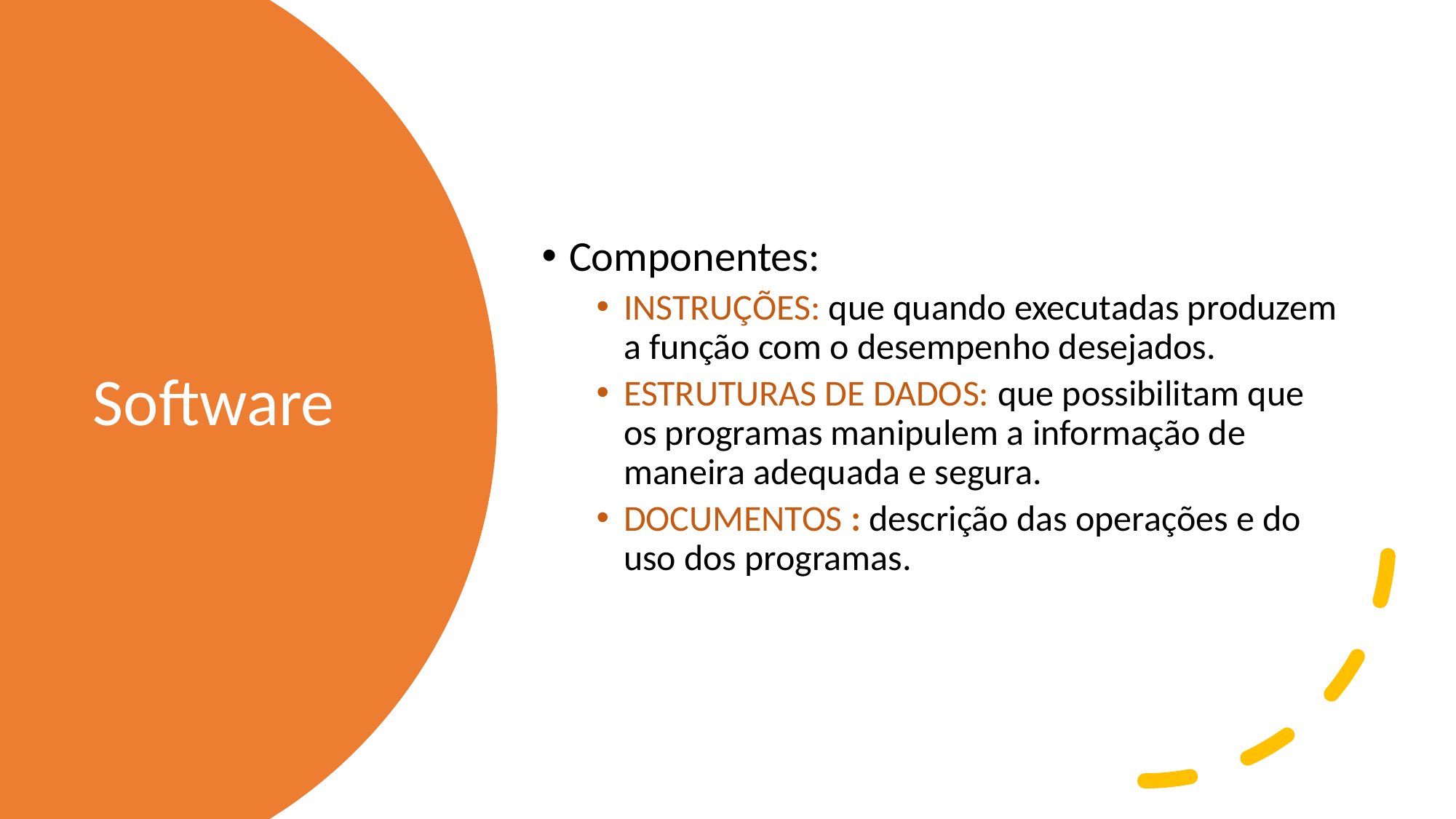

Componentes:
INSTRUÇÕES: que quando executadas produzem a função com o desempenho desejados.
ESTRUTURAS DE DADOS: que possibilitam que os programas manipulem a informação de maneira adequada e segura.
DOCUMENTOS : descrição das operações e do uso dos programas.

# Software